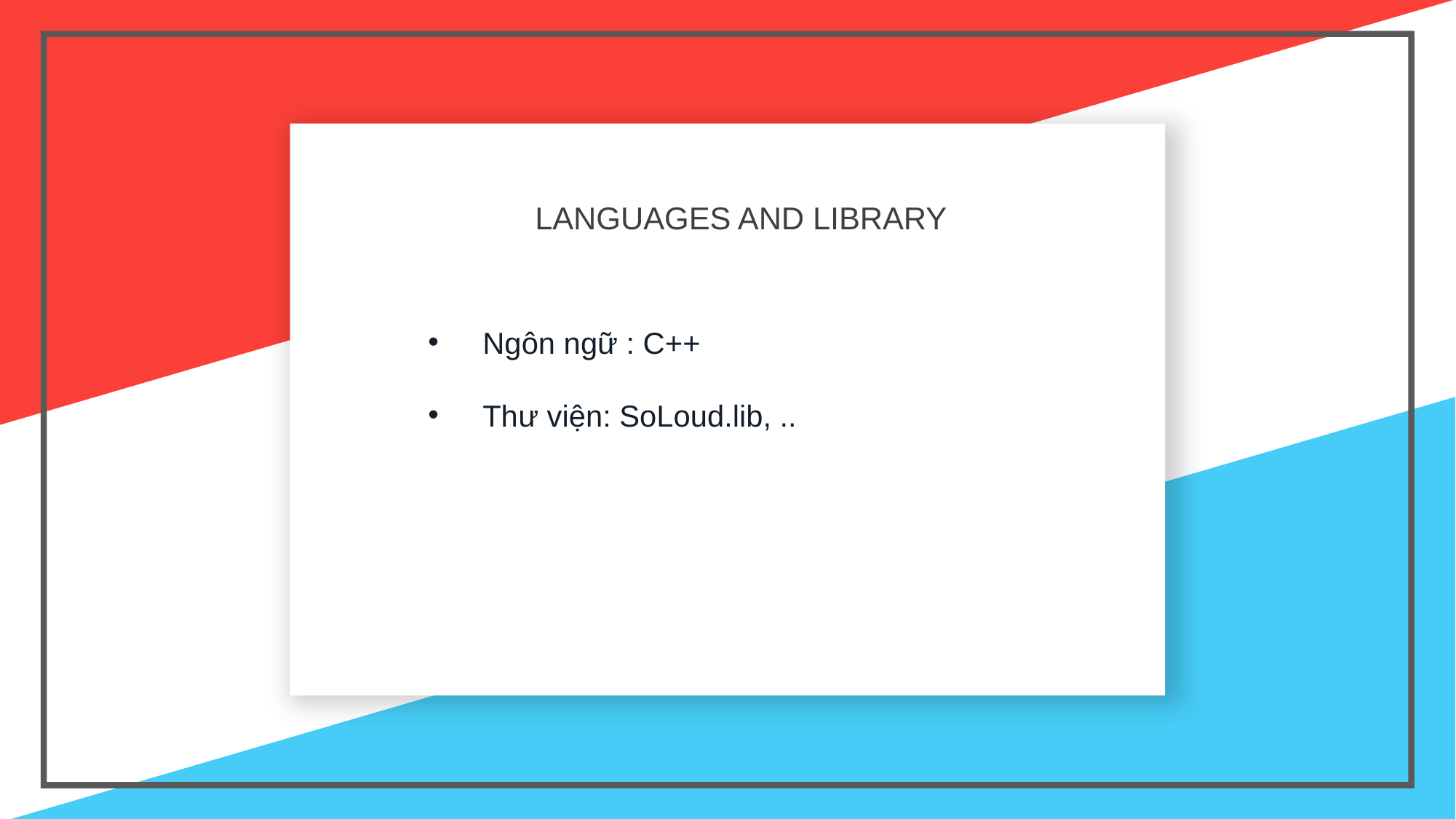

# LANGUAGES AND LIBRARY
Ngôn ngữ : C++

Thư viện: SoLoud.lib, ..